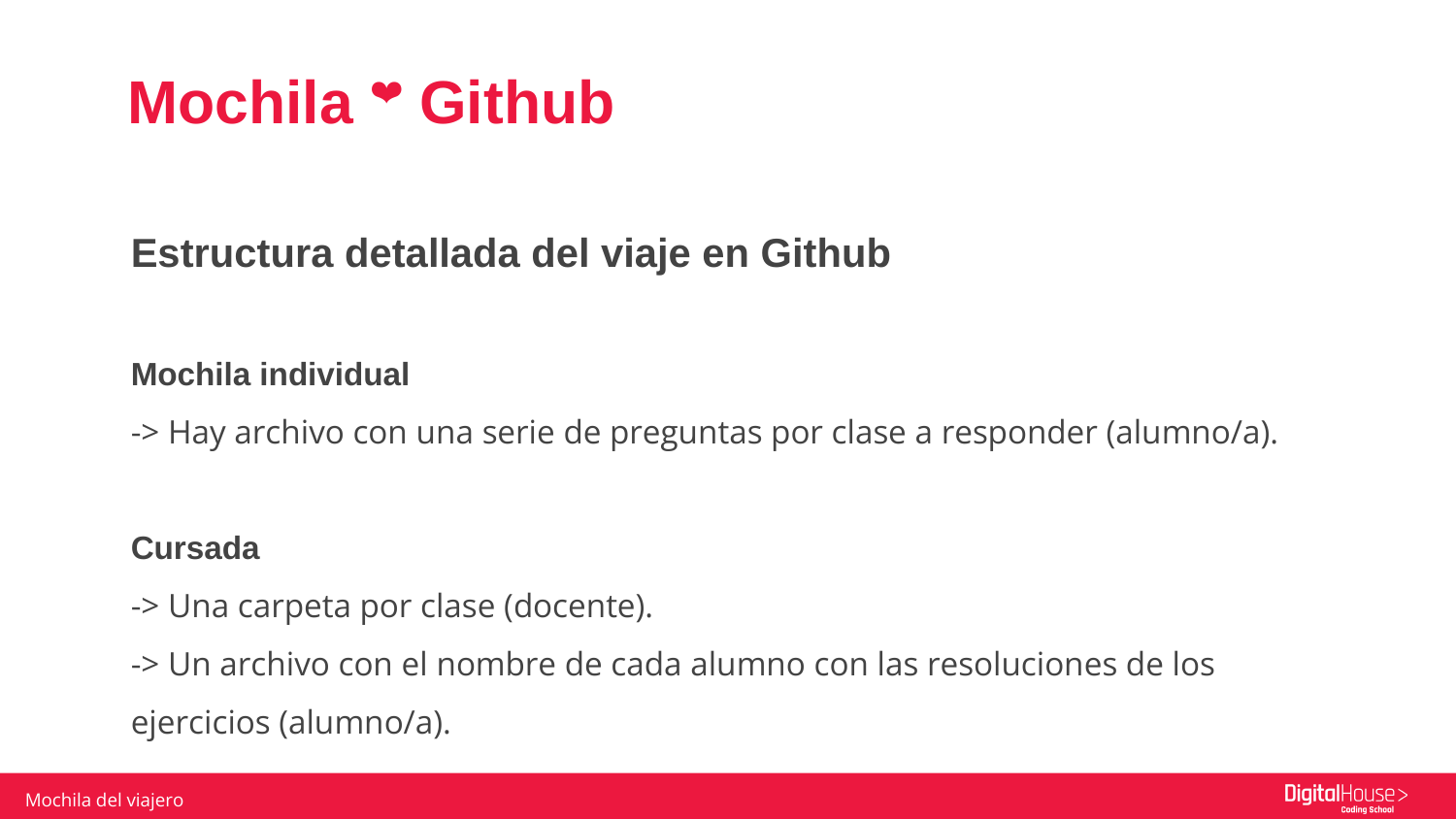

Mochila ❤ Github
Estructura detallada del viaje en Github

Mochila individual
-> Hay archivo con una serie de preguntas por clase a responder (alumno/a).

Cursada
-> Una carpeta por clase (docente).
-> Un archivo con el nombre de cada alumno con las resoluciones de los ejercicios (alumno/a).